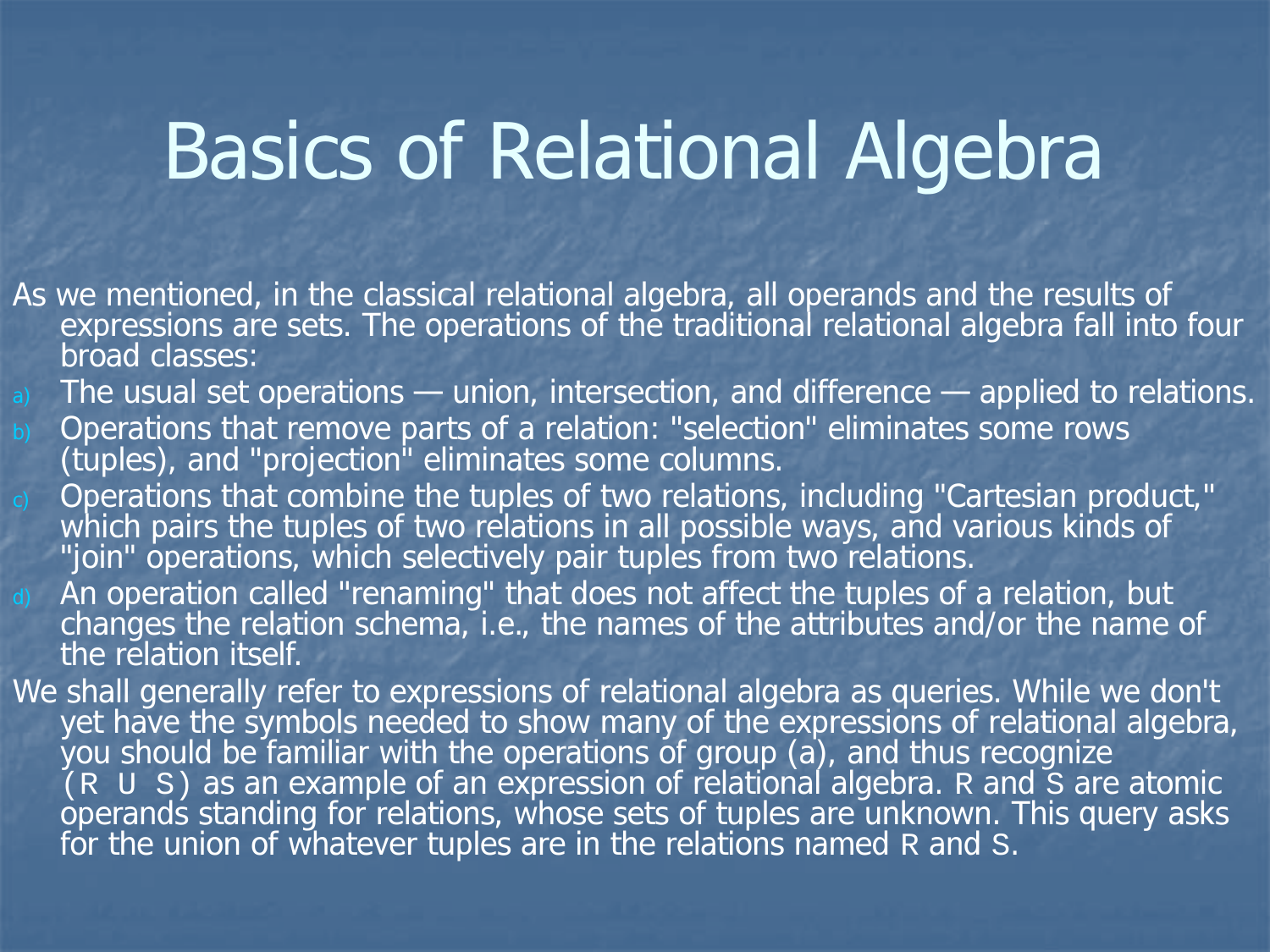

# Basics of Relational Algebra
As we mentioned, in the classical relational algebra, all operands and the results of expressions are sets. The operations of the traditional relational algebra fall into four broad classes:
The usual set operations — union, intersection, and difference — applied to relations.
Operations that remove parts of a relation: "selection" eliminates some rows (tuples), and "projection" eliminates some columns.
Operations that combine the tuples of two relations, including "Cartesian product," which pairs the tuples of two relations in all possible ways, and various kinds of "join" operations, which selectively pair tuples from two relations.
An operation called "renaming" that does not affect the tuples of a relation, but changes the relation schema, i.e., the names of the attributes and/or the name of the relation itself.
We shall generally refer to expressions of relational algebra as queries. While we don't yet have the symbols needed to show many of the expressions of relational algebra, you should be familiar with the operations of group (a), and thus recognize
(R U S) as an example of an expression of relational algebra. R and S are atomic operands standing for relations, whose sets of tuples are unknown. This query asks for the union of whatever tuples are in the relations named R and S.